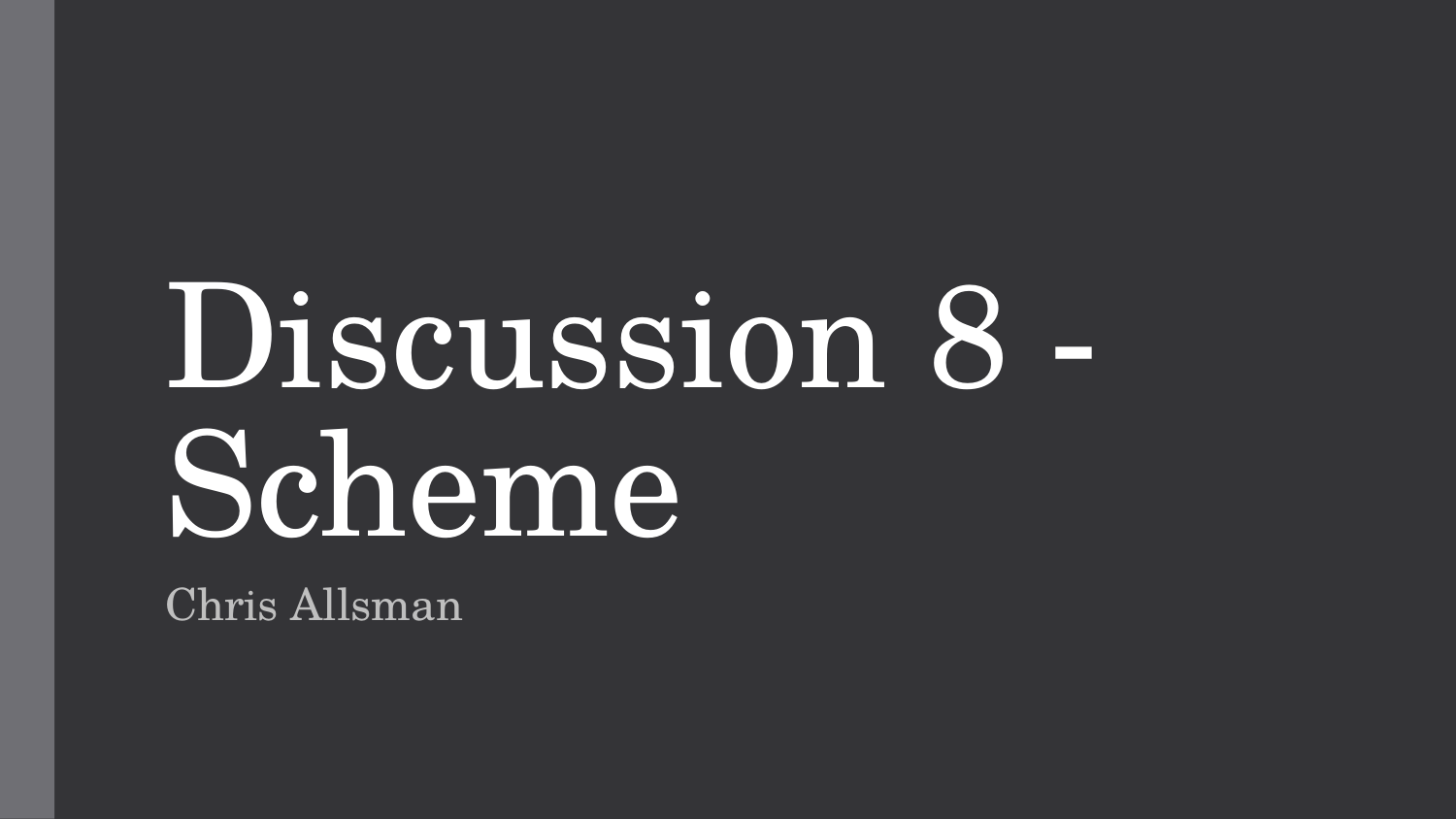

# Discussion 8 - Scheme
Chris Allsman